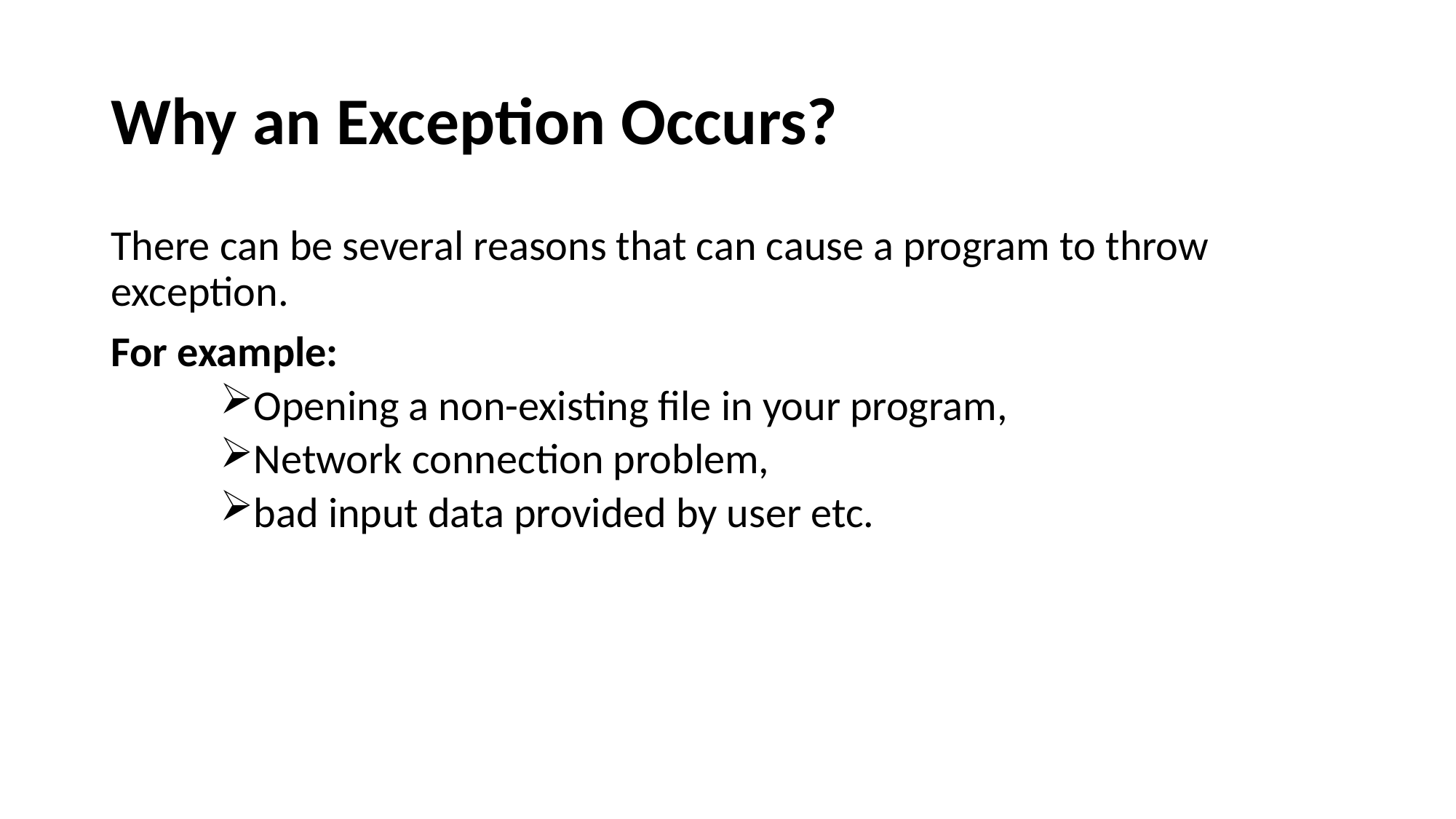

# Why an Exception Occurs?
There can be several reasons that can cause a program to throw exception.
For example:
Opening a non-existing file in your program,
Network connection problem,
bad input data provided by user etc.